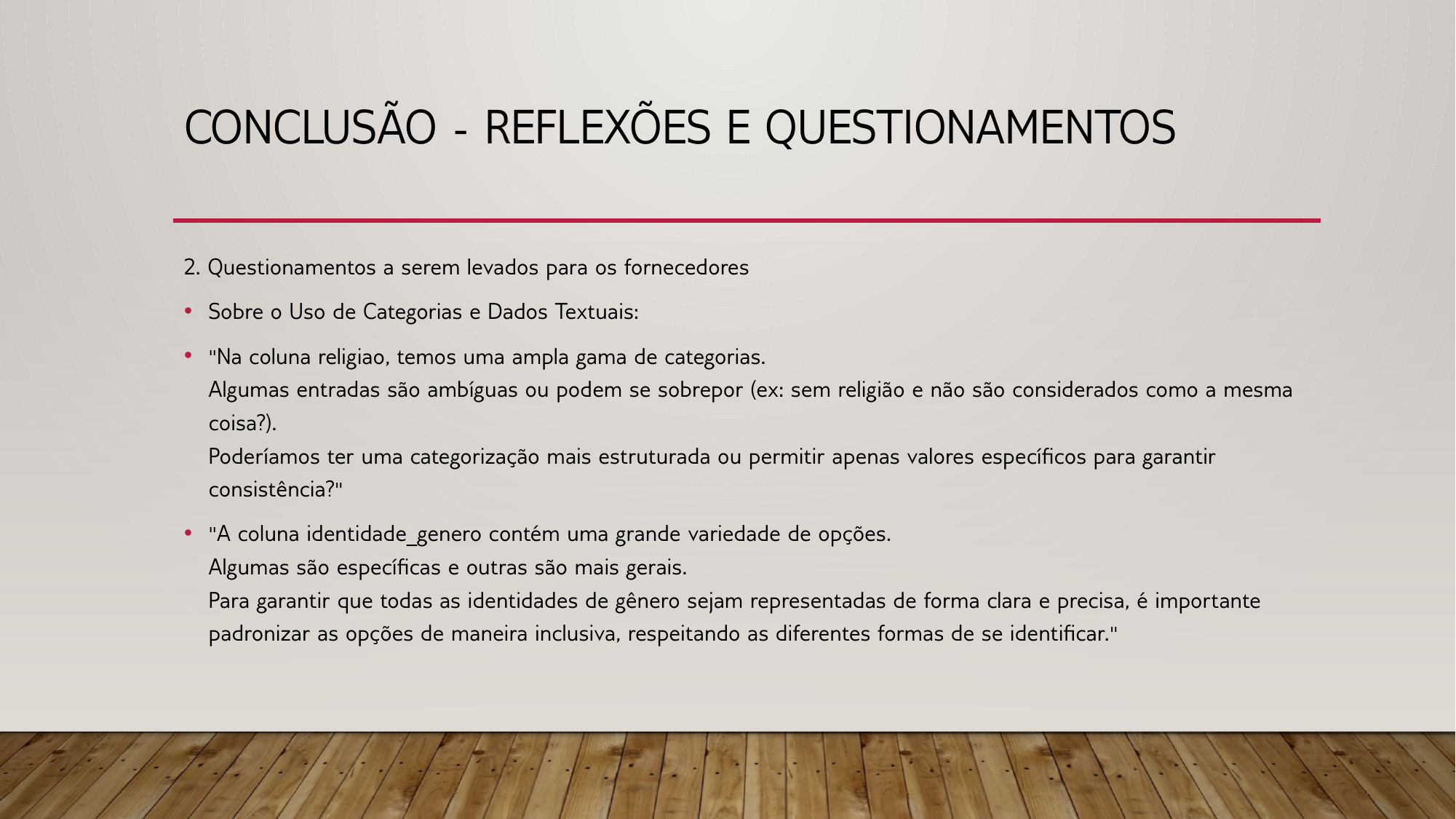

# Conclusão - Reflexões e Questionamentos
2. Questionamentos a serem levados para os fornecedores
Sobre o Uso de Categorias e Dados Textuais:
"Na coluna religiao, temos uma ampla gama de categorias.
Algumas entradas são ambíguas ou podem se sobrepor (ex: sem religião e não são considerados como a mesma coisa?).
Poderíamos ter uma categorização mais estruturada ou permitir apenas valores específicos para garantir consistência?"
"A coluna identidade_genero contém uma grande variedade de opções.
Algumas são específicas e outras são mais gerais.
Para garantir que todas as identidades de gênero sejam representadas de forma clara e precisa, é importante padronizar as opções de maneira inclusiva, respeitando as diferentes formas de se identificar."